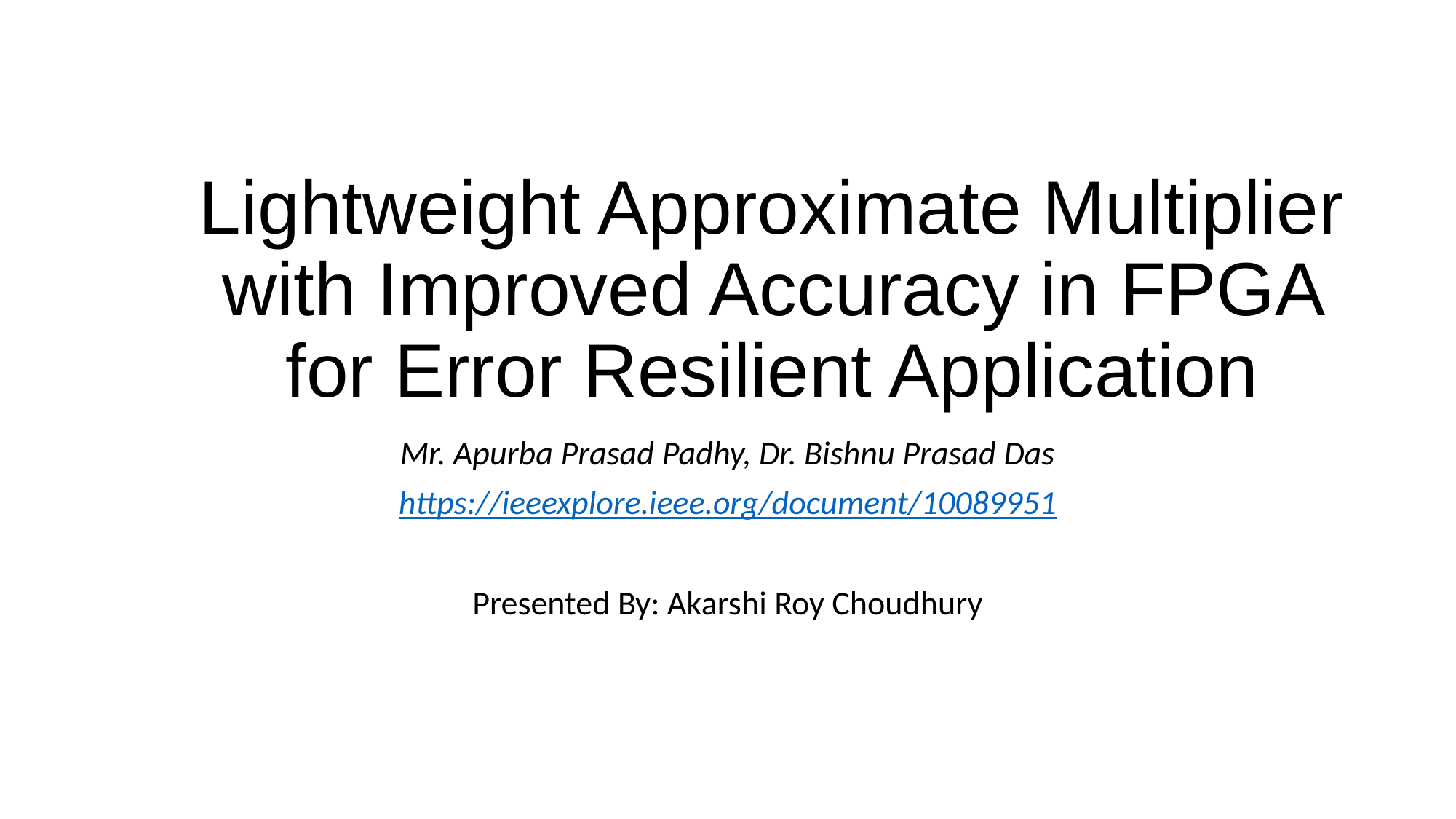

# Lightweight Approximate Multiplier with Improved Accuracy in FPGA for Error Resilient Application
Mr. Apurba Prasad Padhy, Dr. Bishnu Prasad Das
https://ieeexplore.ieee.org/document/10089951

Presented By: Akarshi Roy Choudhury